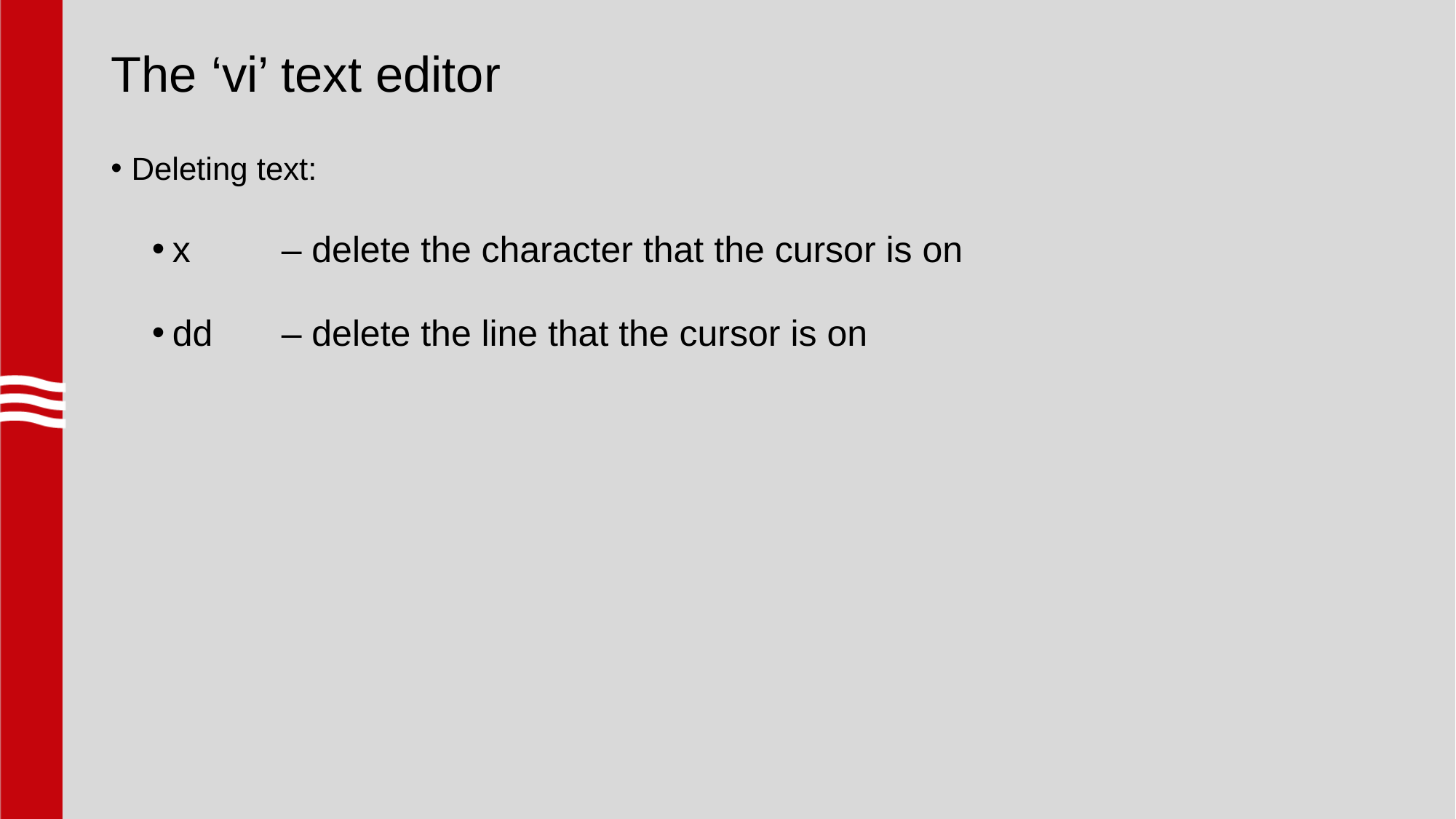

# The ‘vi’ text editor
Deleting text:
x 	– delete the character that the cursor is on
dd 	– delete the line that the cursor is on